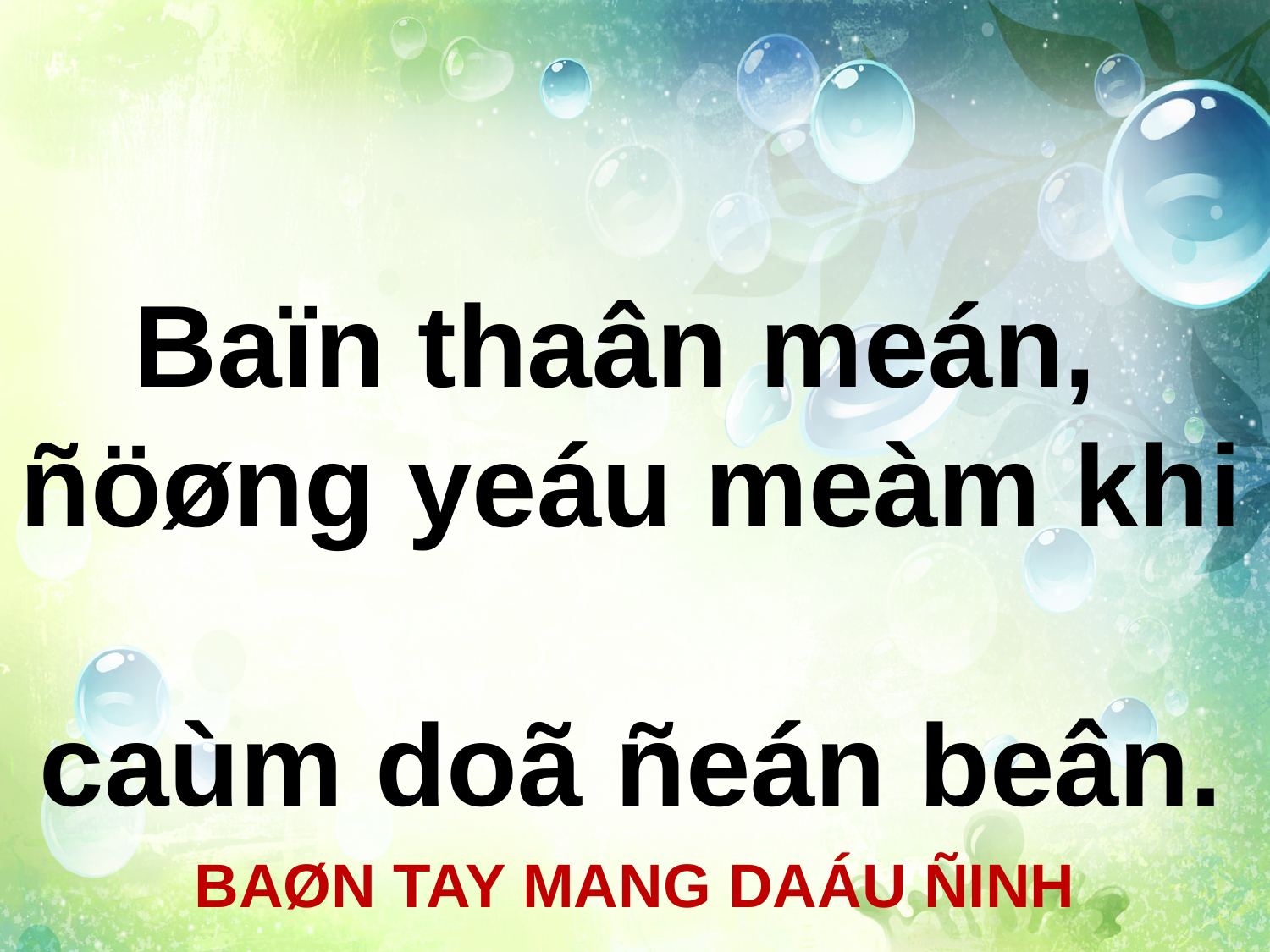

Baïn thaân meán,
ñöøng yeáu meàm khi
caùm doã ñeán beân.
BAØN TAY MANG DAÁU ÑINH